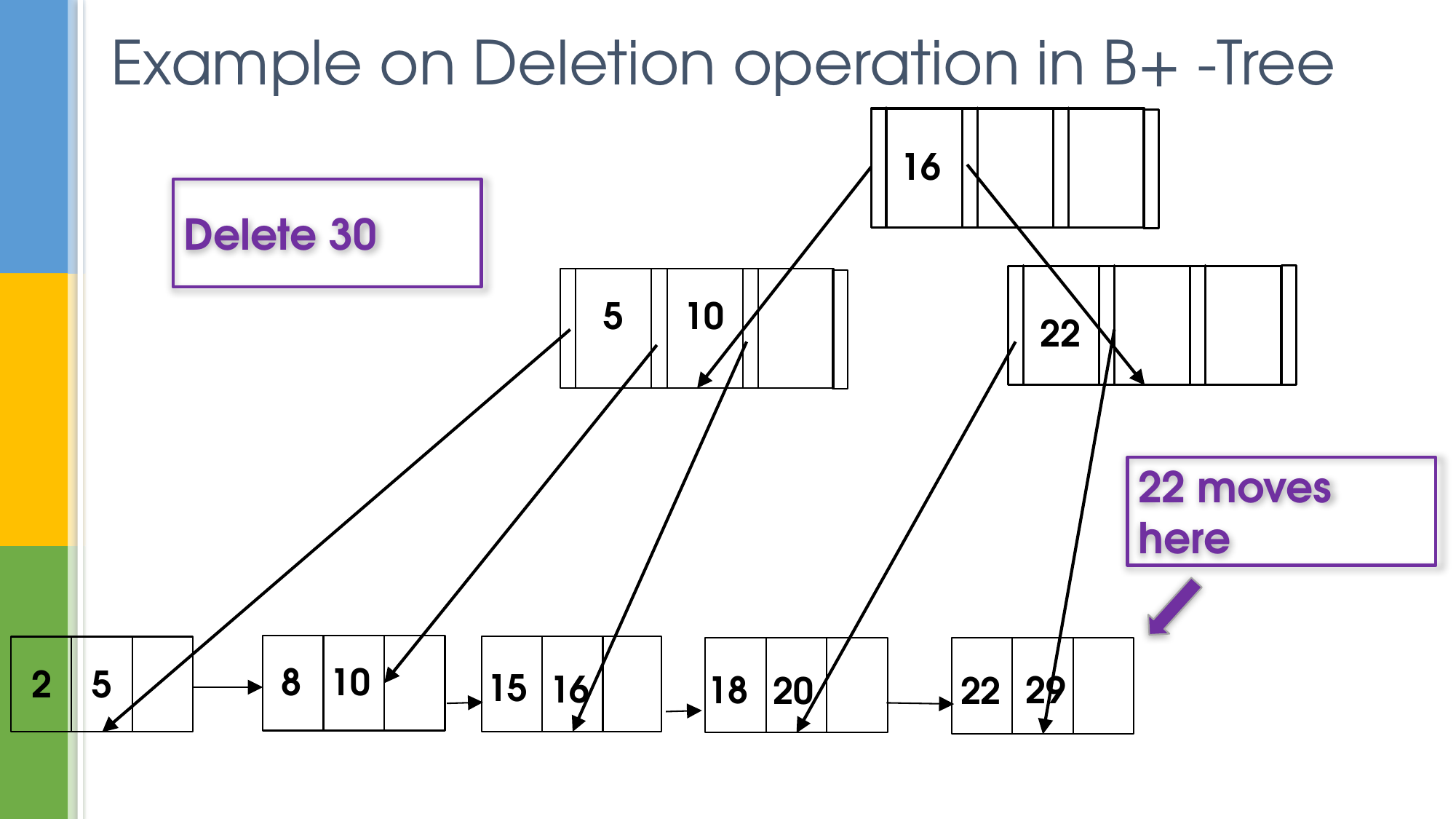

# Example on Deletion operation in B+ -Tree

16
Delete 30

5
10

10
2
5
16
29
20
22
22
22 moves here

8
15
18